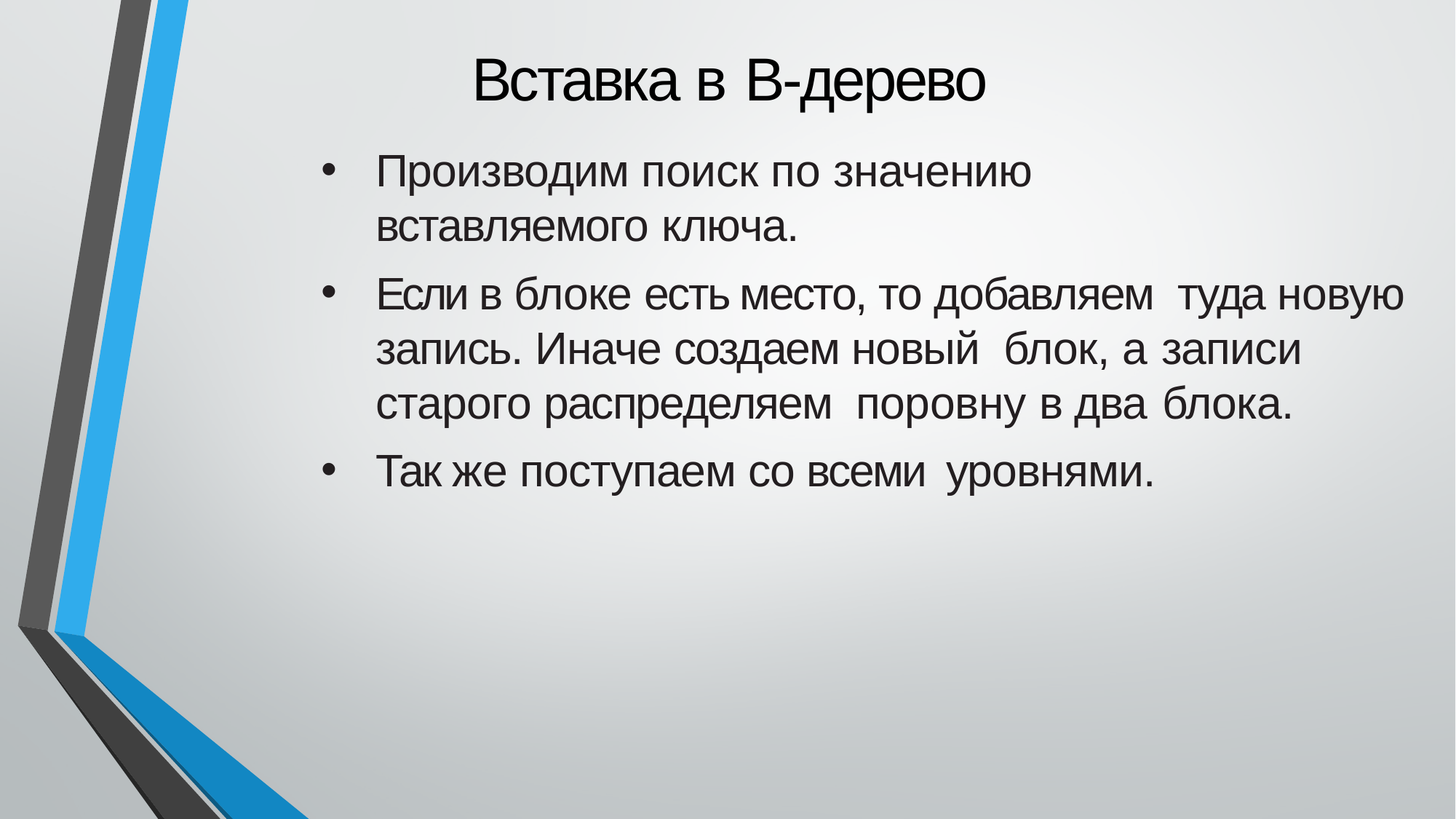

# Вставка в В-дерево
Производим поиск по значению  вставляемого ключа.
Если в блоке есть место, то добавляем  туда новую запись. Иначе создаем новый  блок, а записи старого распределяем  поровну в два блока.
Так же поступаем со всеми уровнями.